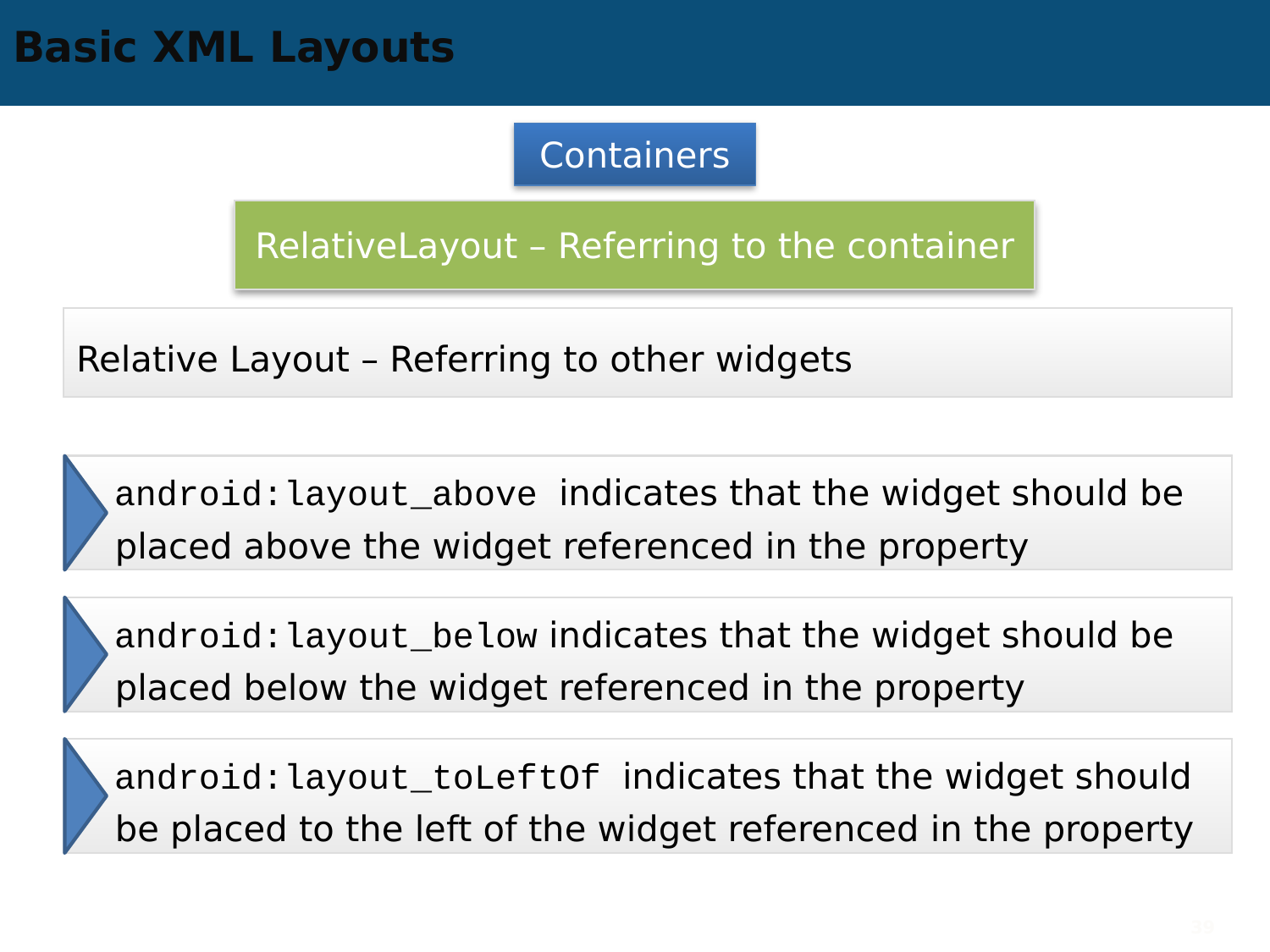

# Basic XML Layouts
Containers
RelativeLayout – Referring to the container
Relative Layout – Referring to other widgets
android:layout_above indicates that the widget should be placed above the widget referenced in the property

android:layout_below indicates that the widget should be placed below the widget referenced in the property

android:layout_toLeftOf indicates that the widget should be placed to the left of the widget referenced in the property